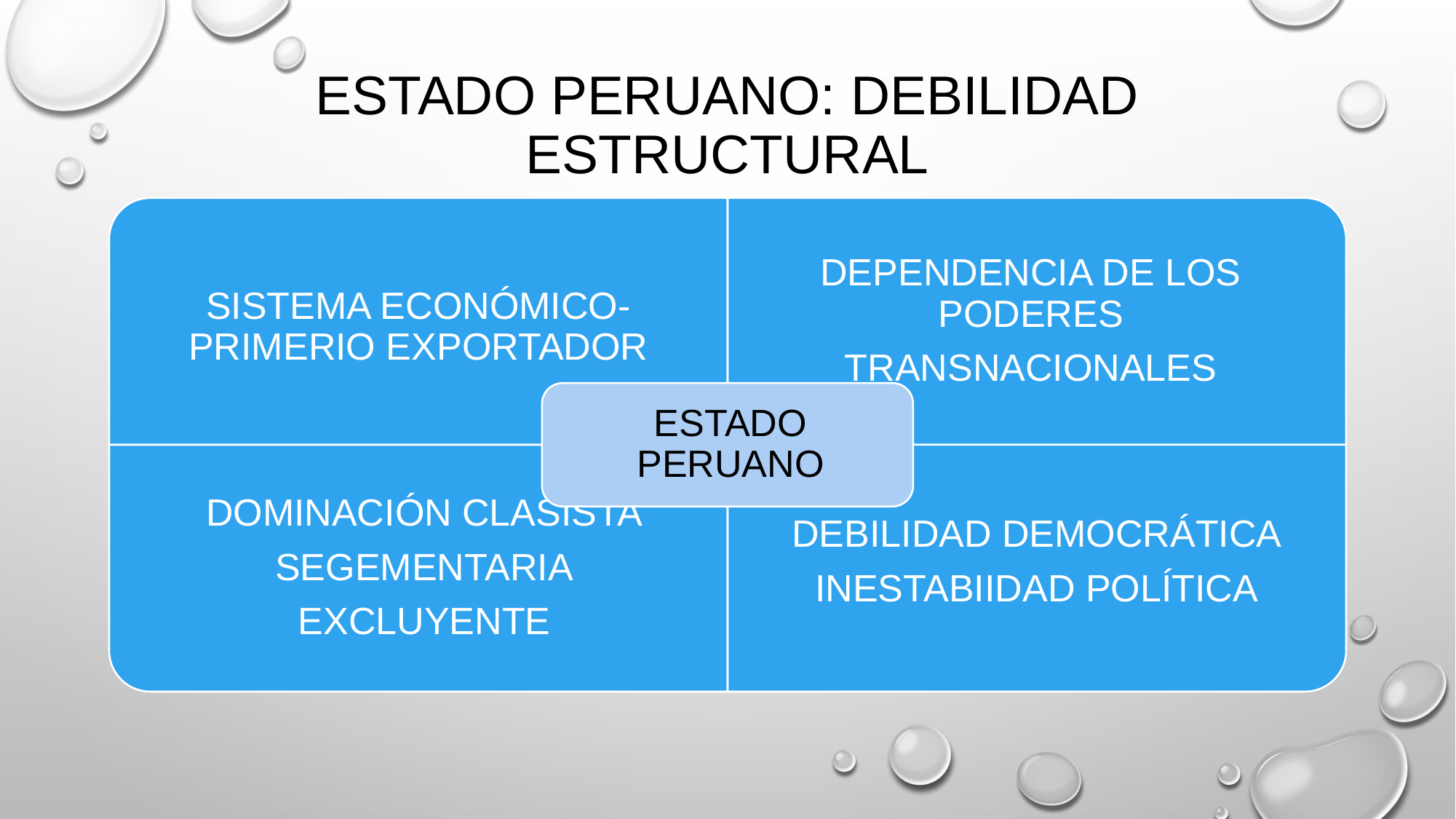

# ESTADO PERUANO: DEBILIDAD ESTRUCTURAL
SISTEMA ECONÓMICO-PRIMERIO EXPORTADOR
DEPENDENCIA DE LOS PODERES
TRANSNACIONALES
DOMINACIÓN CLASISTA
SEGEMENTARIA
EXCLUYENTE
DEBILIDAD DEMOCRÁTICA
INESTABIIDAD POLÍTICA
ESTADO PERUANO